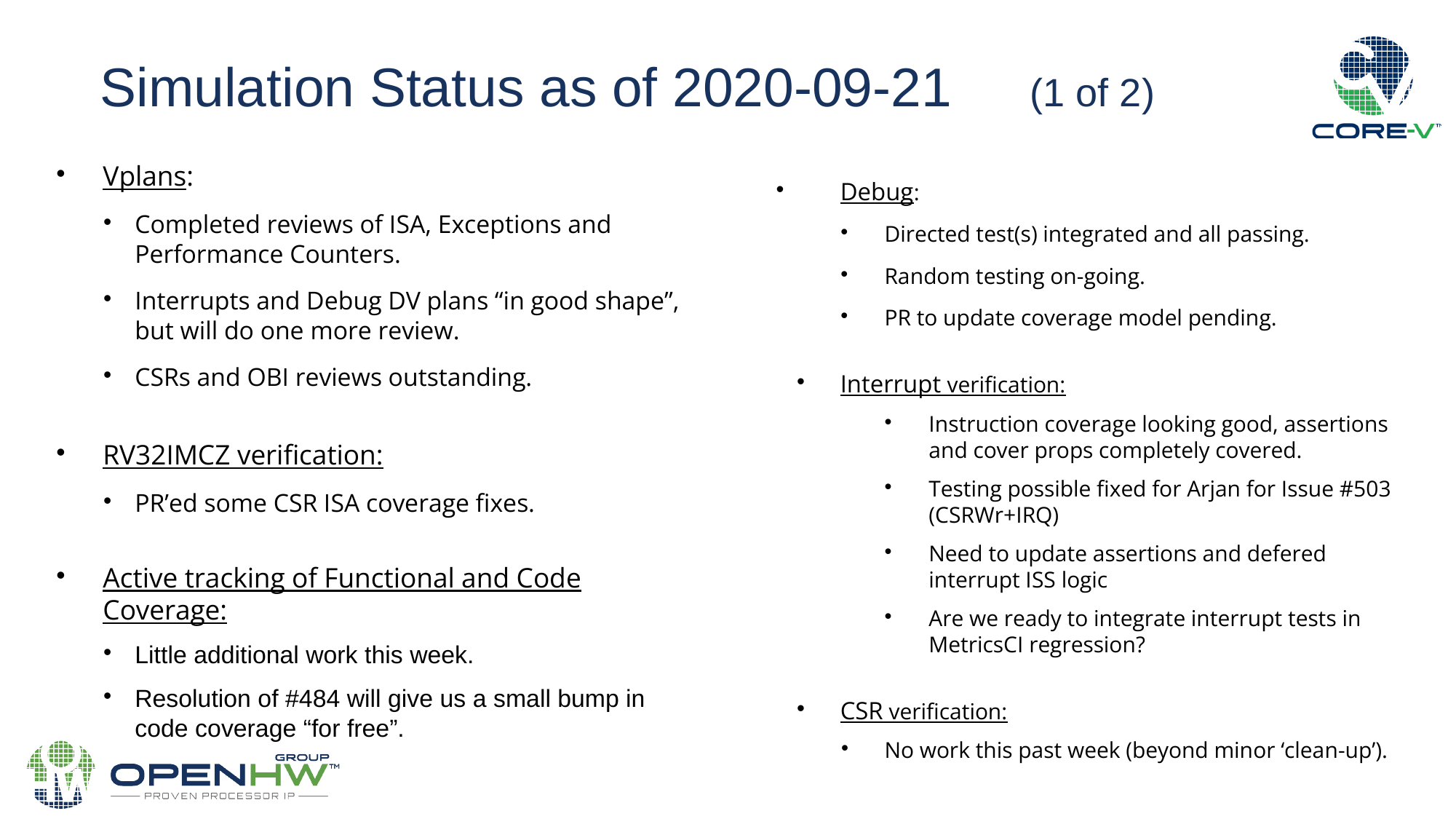

Simulation Status as of 2020-09-21     (1 of 2)
Vplans:
Completed reviews of ISA, Exceptions and Performance Counters.
Interrupts and Debug DV plans “in good shape”, but will do one more review.
CSRs and OBI reviews outstanding.
RV32IMCZ verification:
PR’ed some CSR ISA coverage fixes.
Active tracking of Functional and Code Coverage:
Little additional work this week.
Resolution of #484 will give us a small bump in code coverage “for free”.
Debug:
Directed test(s) integrated and all passing.
Random testing on-going.
PR to update coverage model pending.
Interrupt verification:
Instruction coverage looking good, assertions and cover props completely covered.
Testing possible fixed for Arjan for Issue #503 (CSRWr+IRQ)
Need to update assertions and defered interrupt ISS logic
Are we ready to integrate interrupt tests in MetricsCI regression?
CSR verification:
No work this past week (beyond minor ‘clean-up’).